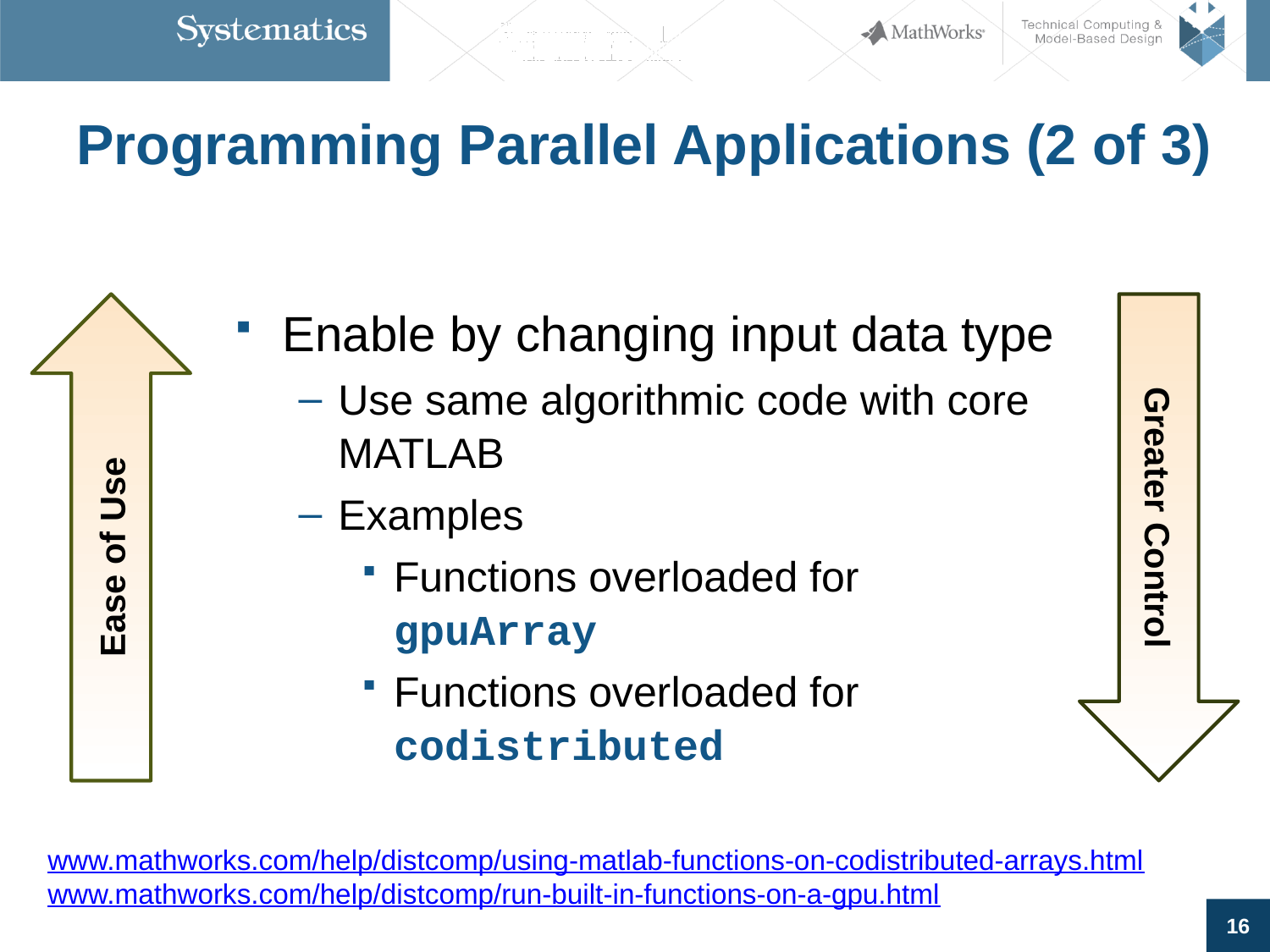

# Programming Parallel Applications (2 of 3)
Ease of Use
Greater Control
Enable by changing input data type
Use same algorithmic code with core MATLAB
Examples
Functions overloaded for gpuArray
Functions overloaded for codistributed

www.mathworks.com/help/distcomp/using-matlab-functions-on-codistributed-arrays.html
www.mathworks.com/help/distcomp/run-built-in-functions-on-a-gpu.html